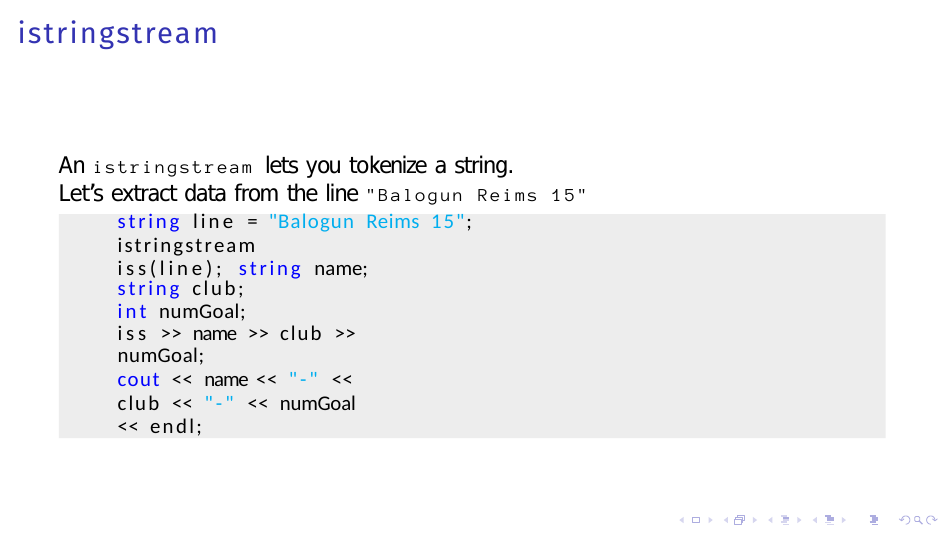

# istringstream
An istringstream lets you tokenize a string.
Let’s extract data from the line "Balogun Reims 15"
string line =  "Balogun Reims  15";
istringstream iss(line);  string name;
string club;
int numGoal;
iss >>  name >>  club >>  numGoal;
cout <<  name <<  "-" <<  club <<  "-" <<  numGoal <<  endl;